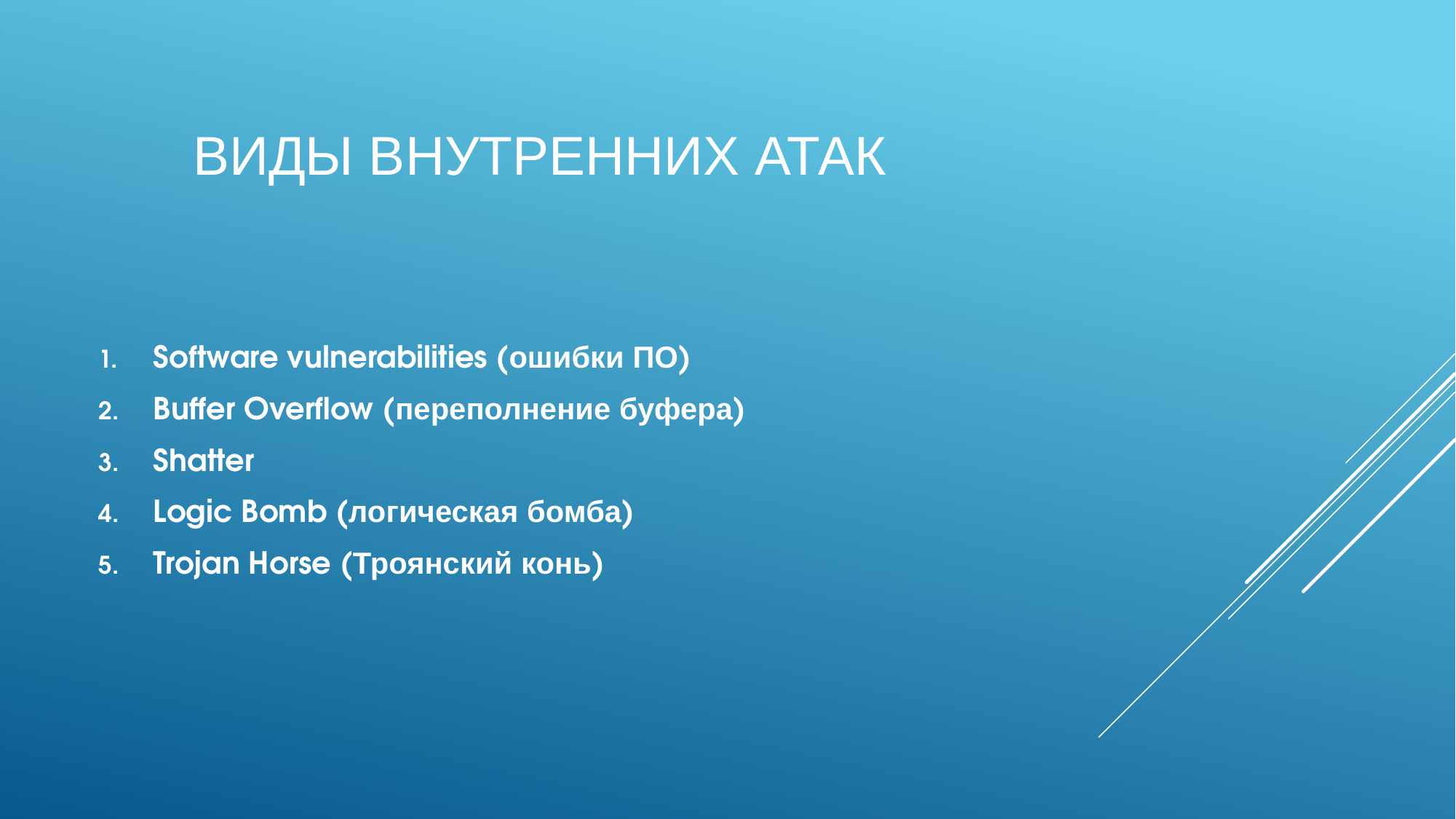

# Виды внутренних атак
Software vulnerabilities (ошибки ПО)
Buffer Overflow (переполнение буфера)
Shatter
Logic Bomb (логическая бомба)
Trojan Horse (Троянский конь)